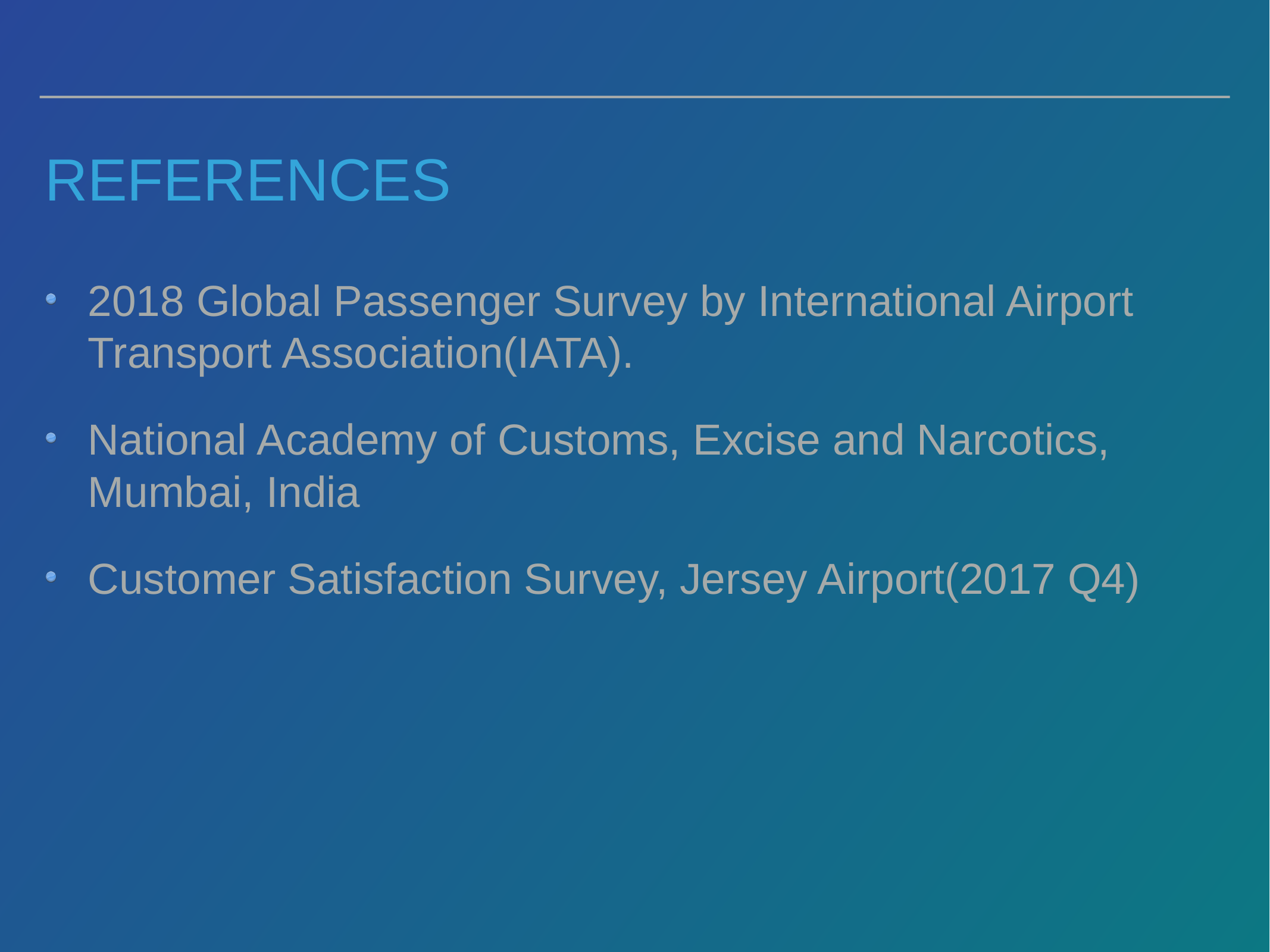

# References
2018 Global Passenger Survey by International Airport Transport Association(IATA).
National Academy of Customs, Excise and Narcotics, Mumbai, India
Customer Satisfaction Survey, Jersey Airport(2017 Q4)